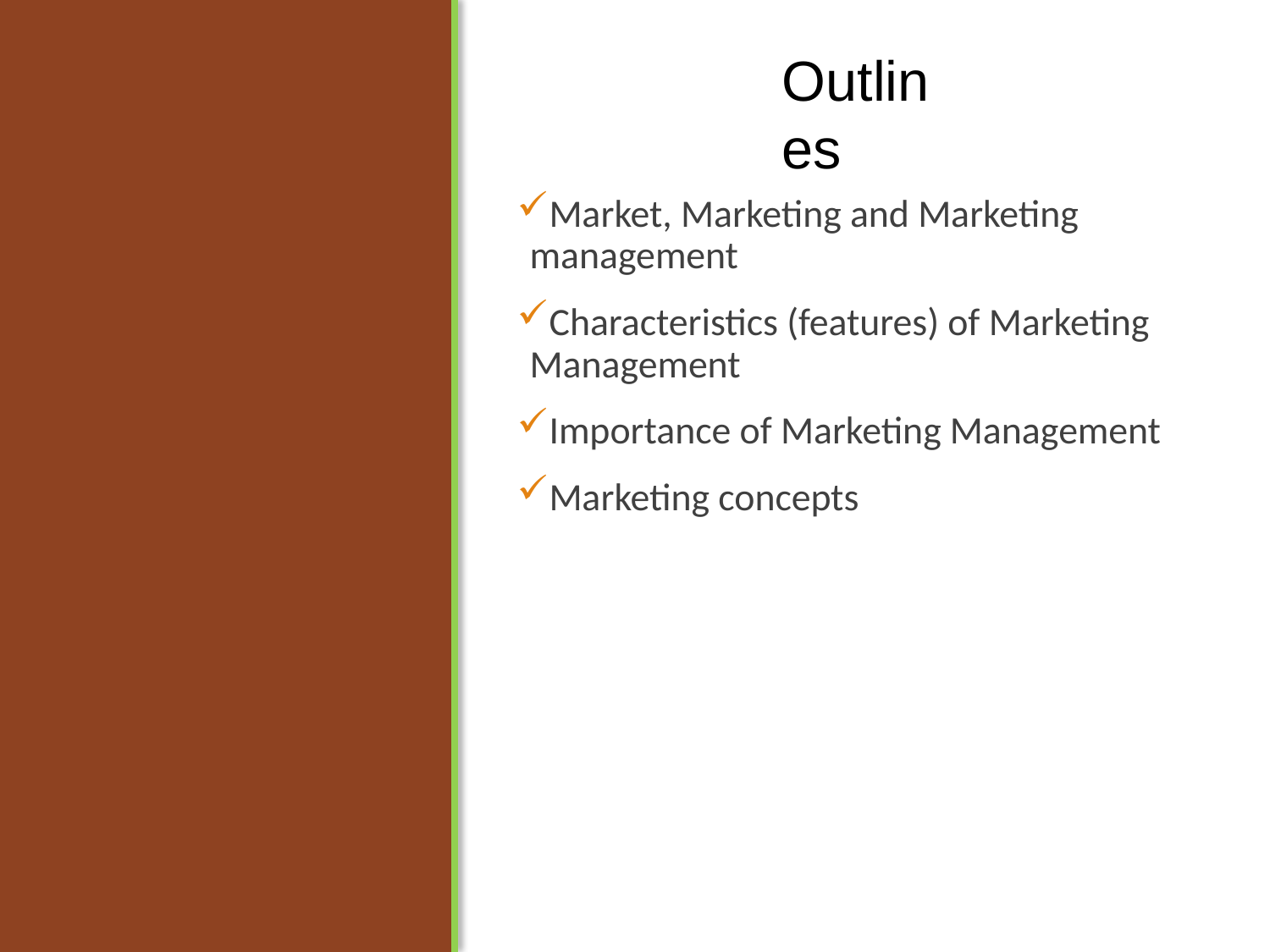

#

Market, Marketing and Marketing management
Characteristics (features) of Marketing Management
Importance of Marketing Management
Marketing concepts